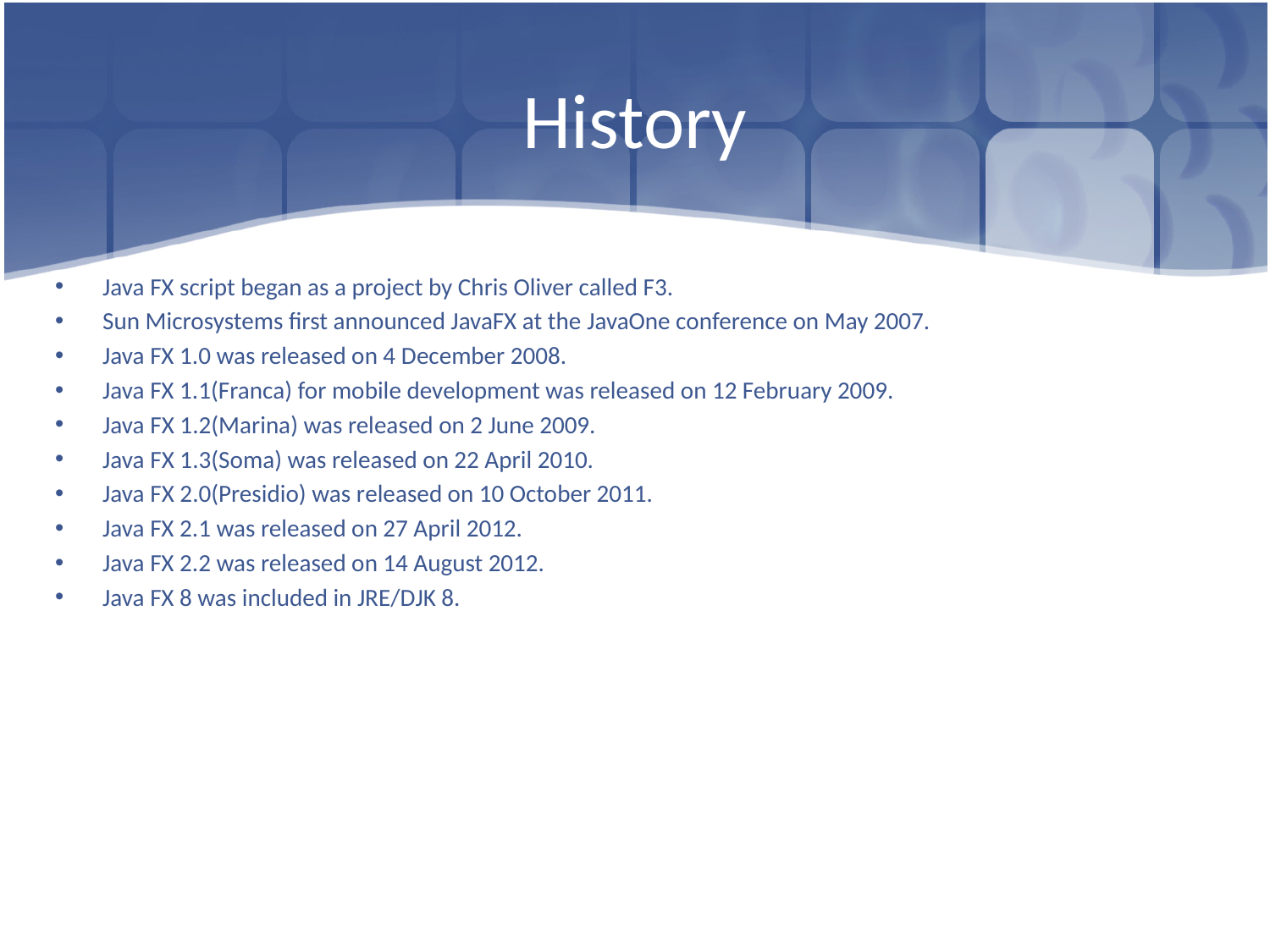

# History
Java FX script began as a project by Chris Oliver called F3.
Sun Microsystems first announced JavaFX at the JavaOne conference on May 2007.
Java FX 1.0 was released on 4 December 2008.
Java FX 1.1(Franca) for mobile development was released on 12 February 2009.
Java FX 1.2(Marina) was released on 2 June 2009.
Java FX 1.3(Soma) was released on 22 April 2010.
Java FX 2.0(Presidio) was released on 10 October 2011.
Java FX 2.1 was released on 27 April 2012.
Java FX 2.2 was released on 14 August 2012.
Java FX 8 was included in JRE/DJK 8.